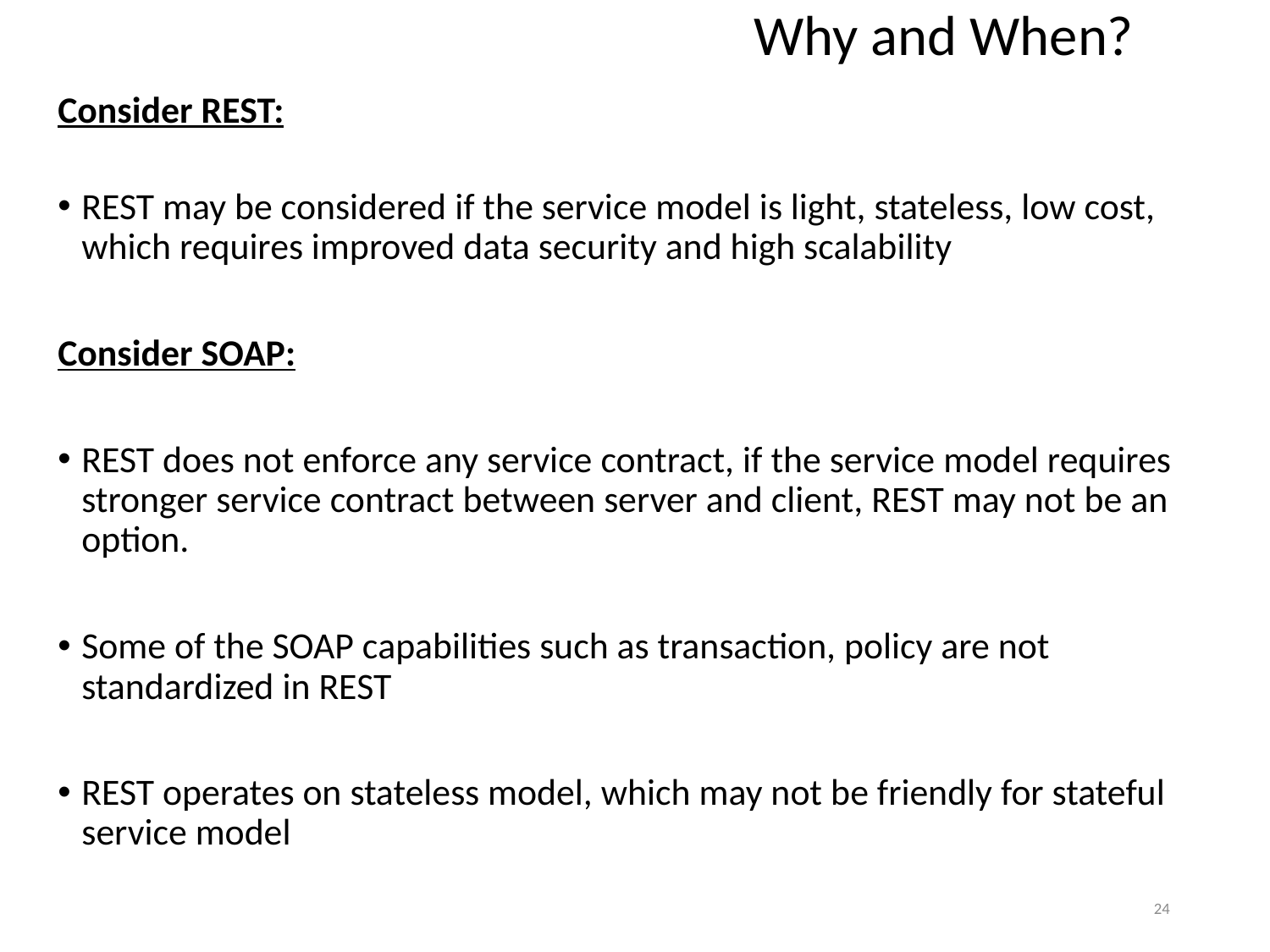

# Why and When?
Consider REST:

REST may be considered if the service model is light, stateless, low cost, which requires improved data security and high scalability

Consider SOAP:

REST does not enforce any service contract, if the service model requires stronger service contract between server and client, REST may not be an option.

Some of the SOAP capabilities such as transaction, policy are not standardized in REST

REST operates on stateless model, which may not be friendly for stateful service model

24